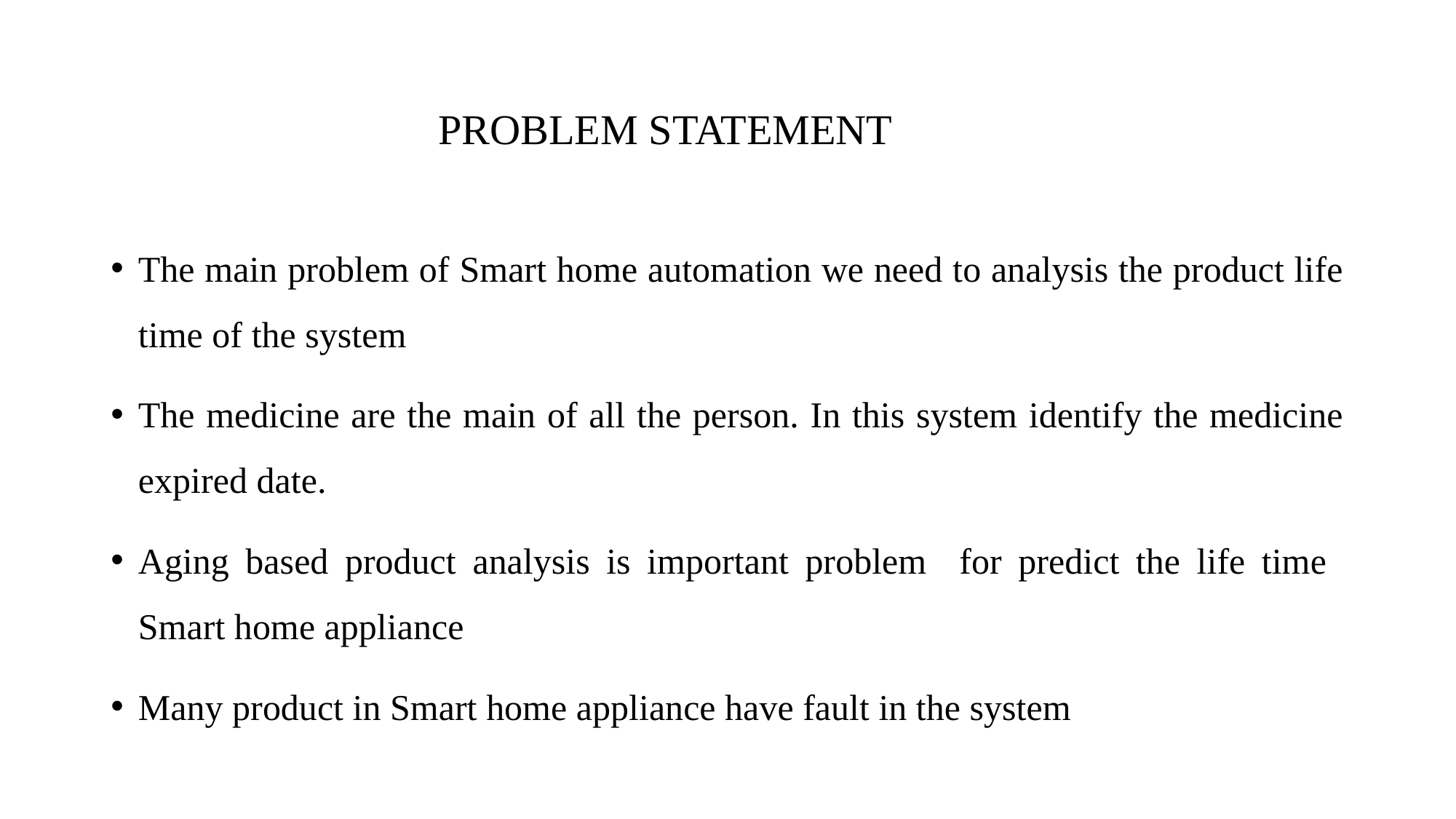

# PROBLEM STATEMENT
The main problem of Smart home automation we need to analysis the product life time of the system
The medicine are the main of all the person. In this system identify the medicine expired date.
Aging based product analysis is important problem  for predict the life time  Smart home appliance
Many product in Smart home appliance have fault in the system